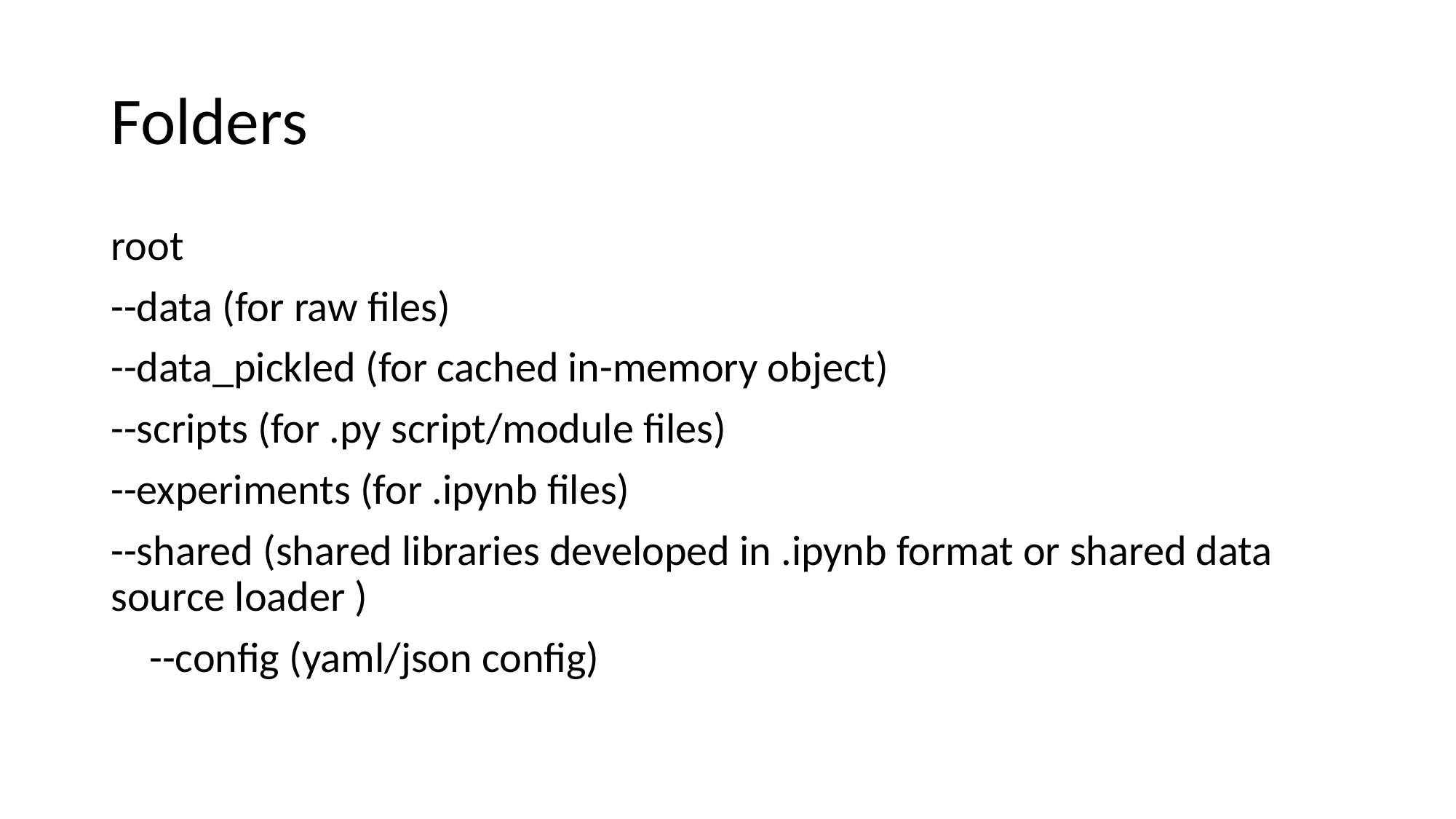

# Folders
root
--data (for raw files)
--data_pickled (for cached in-memory object)
--scripts (for .py script/module files)
--experiments (for .ipynb files)
--shared (shared libraries developed in .ipynb format or shared data source loader )
    --config (yaml/json config)